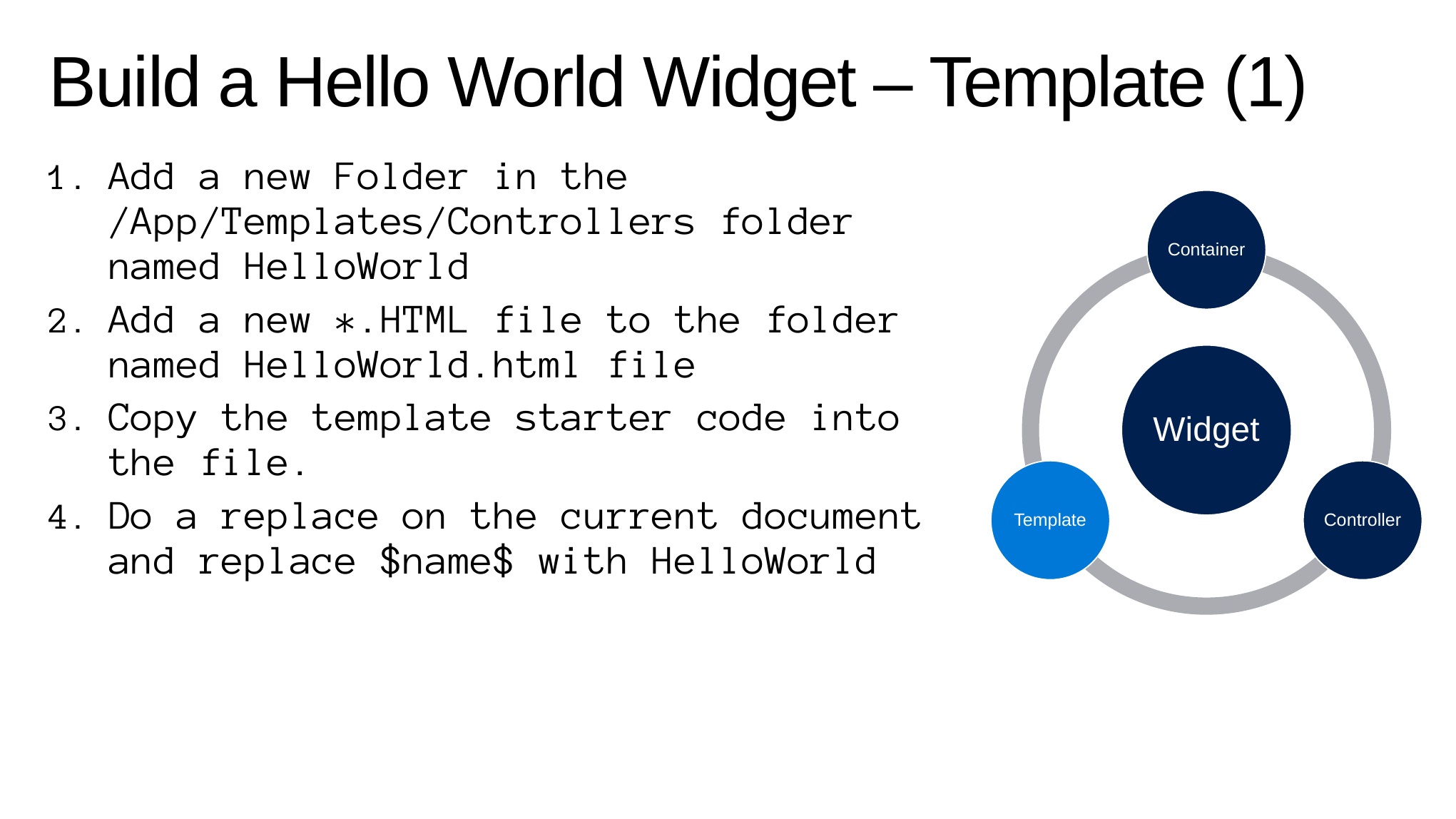

# Build a Hello World Widget – Template (1)
Add a new Folder in the /App/Templates/Controllers folder named HelloWorld
Add a new *.HTML file to the folder named HelloWorld.html file
Copy the template starter code into the file.
Do a replace on the current document and replace $name$ with HelloWorld
Widget
Container
Controller
Template